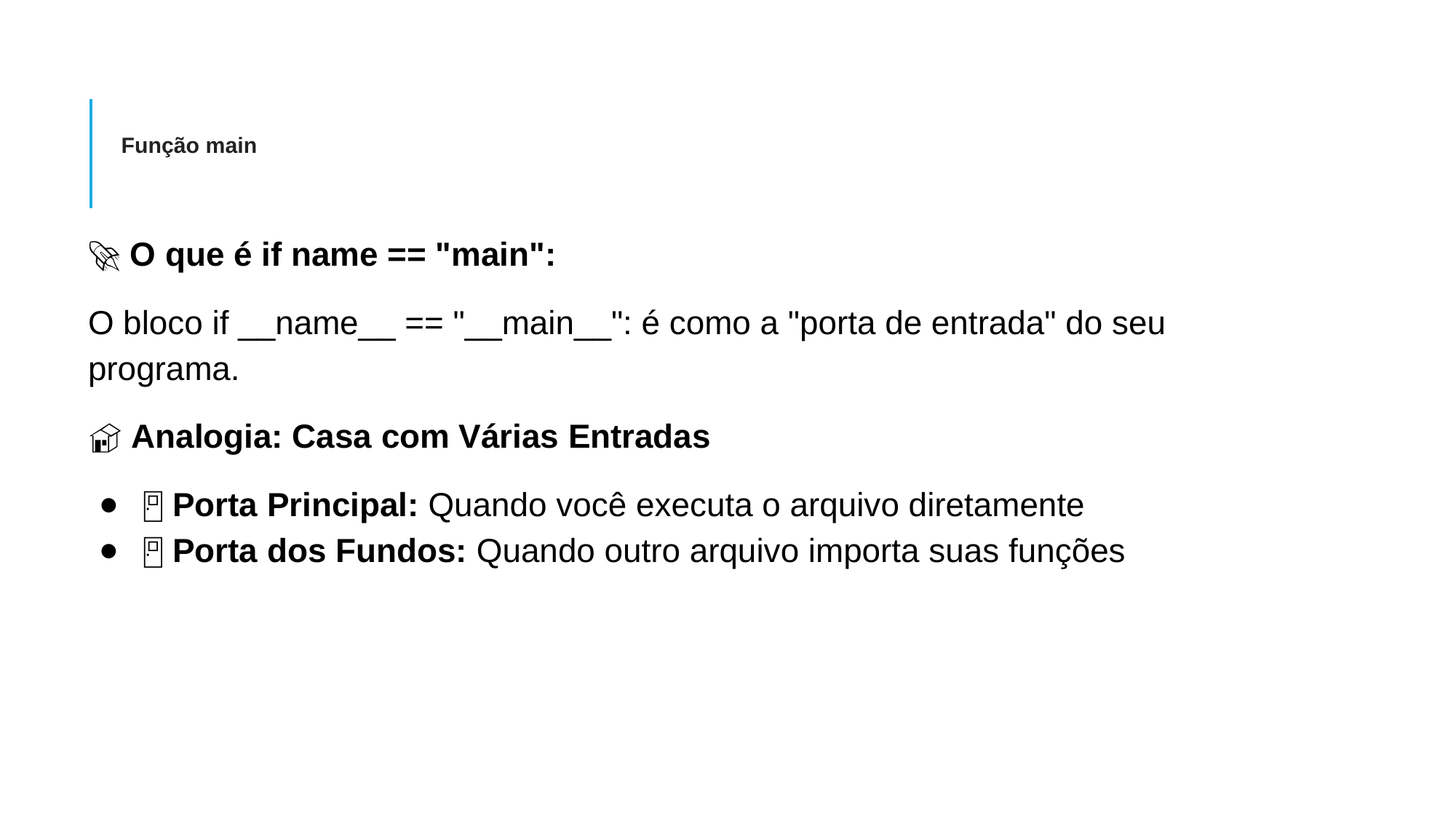

# Função main

🚀 O que é if name == "main":
O bloco if __name__ == "__main__": é como a "porta de entrada" do seu programa.
🏠 Analogia: Casa com Várias Entradas
🚪 Porta Principal: Quando você executa o arquivo diretamente
🚪 Porta dos Fundos: Quando outro arquivo importa suas funções